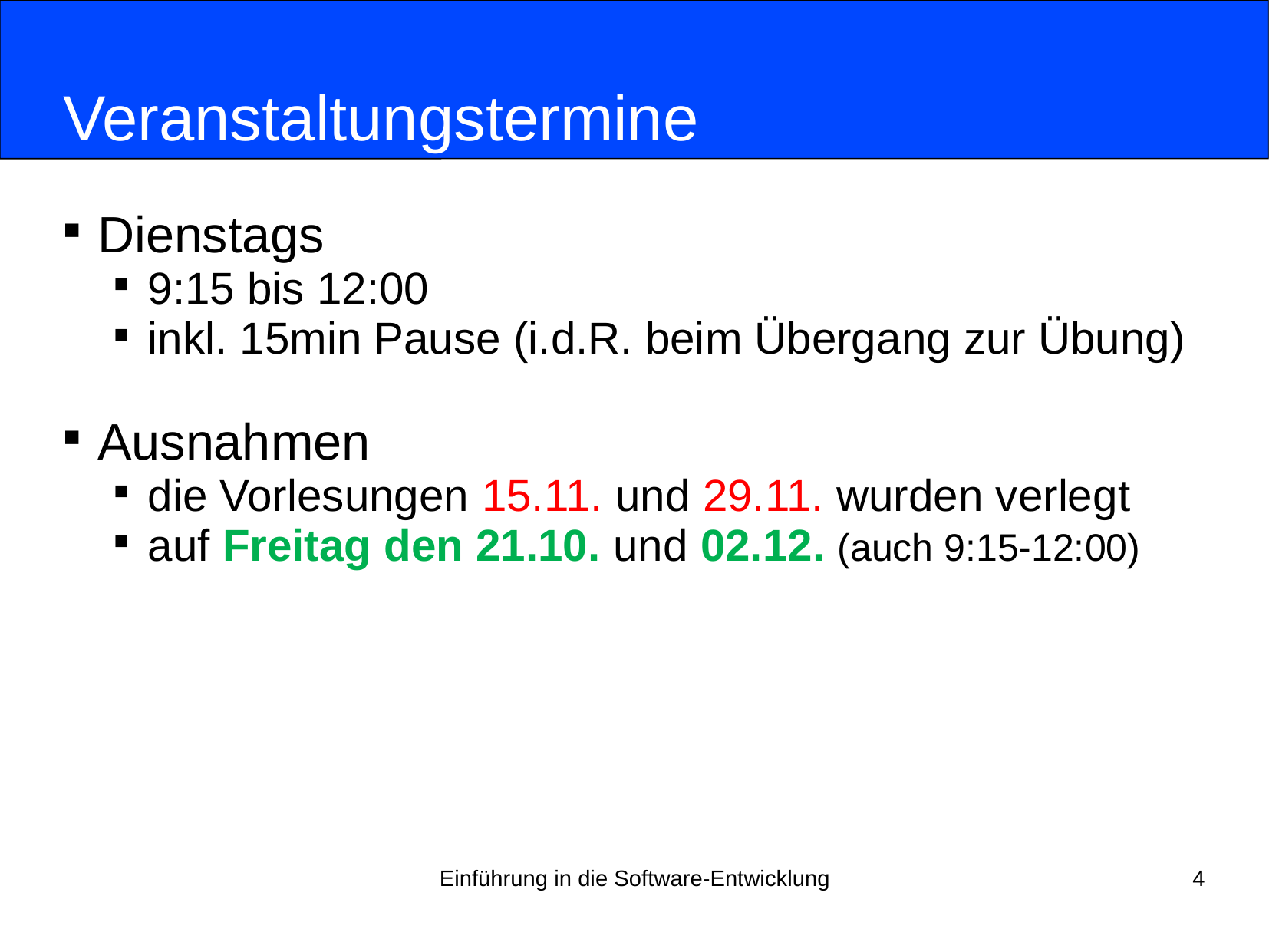

# Veranstaltungstermine
Dienstags
9:15 bis 12:00
inkl. 15min Pause (i.d.R. beim Übergang zur Übung)

Ausnahmen
die Vorlesungen 15.11. und 29.11. wurden verlegt
auf Freitag den 21.10. und 02.12. (auch 9:15-12:00)

Einführung in die Software-Entwicklung
4